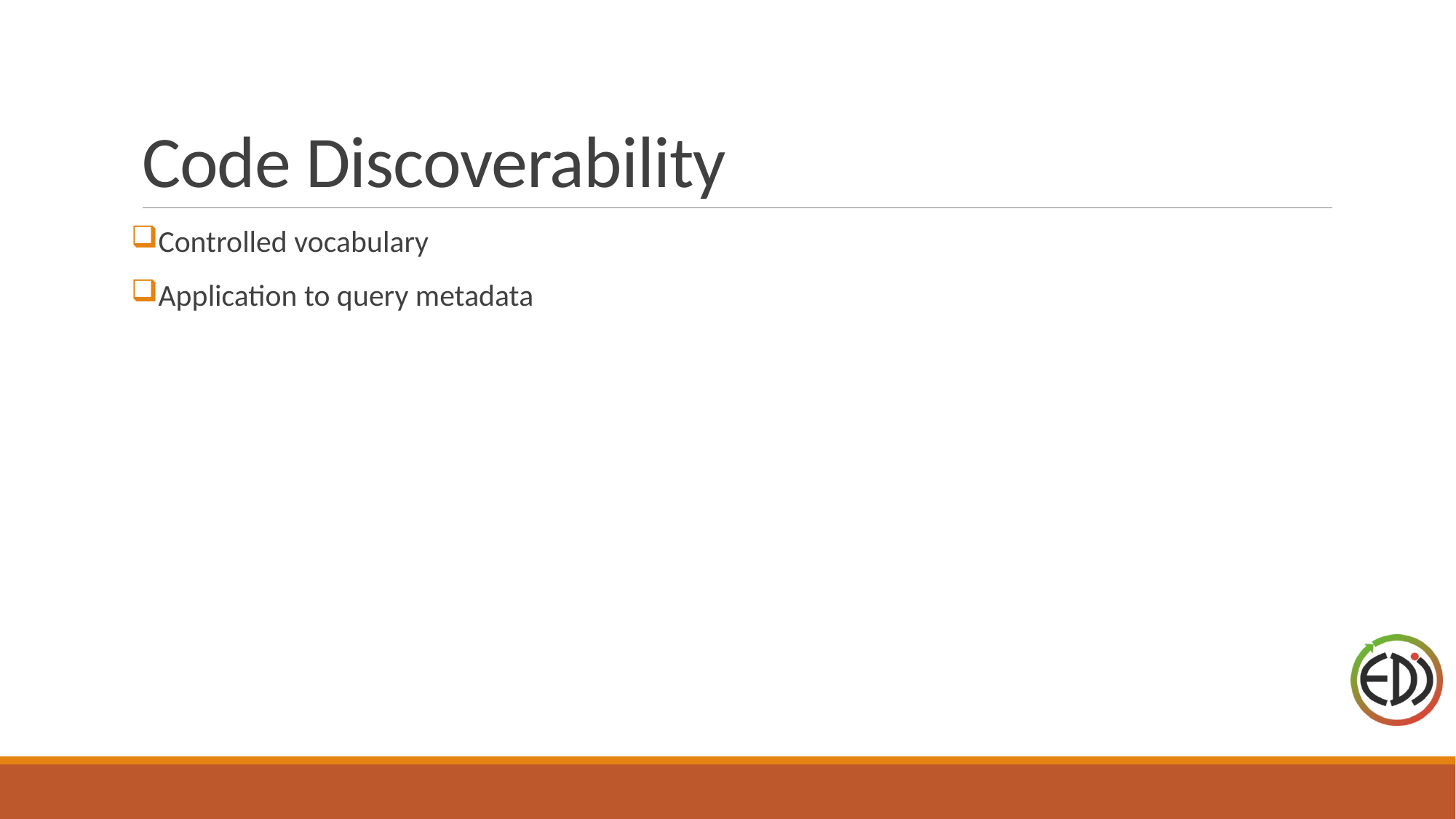

# Code Discoverability
Controlled vocabulary
Application to query metadata